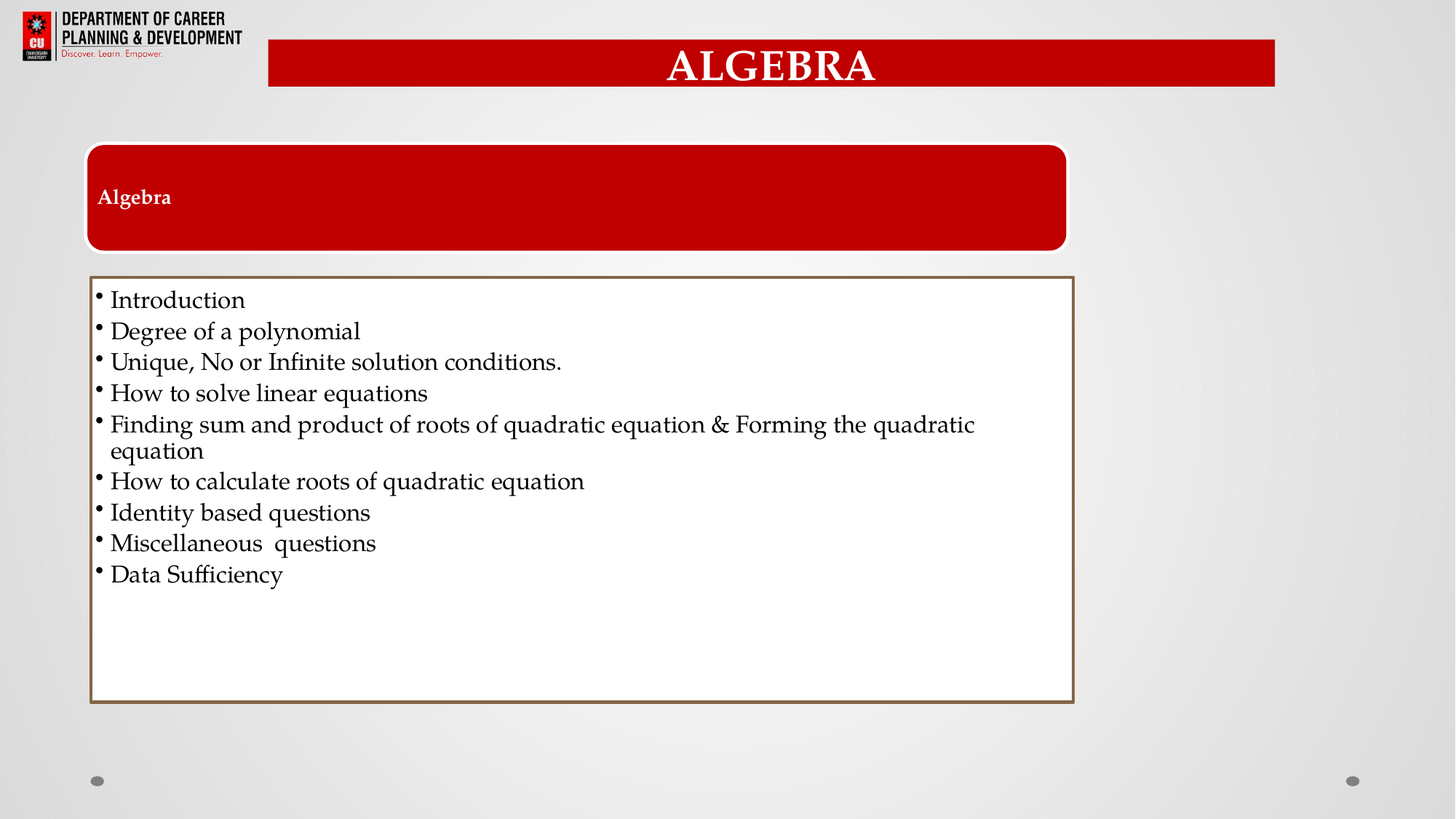

ALGEBRA

Algebra

Introduction
Degree of a polynomial
Unique, No or Infinite solution conditions.
How to solve linear equations
Finding sum and product of roots of quadratic equation & Forming the quadratic equation
How to calculate roots of quadratic equation
Identity based questions
Miscellaneous  questions
Data Sufficiency